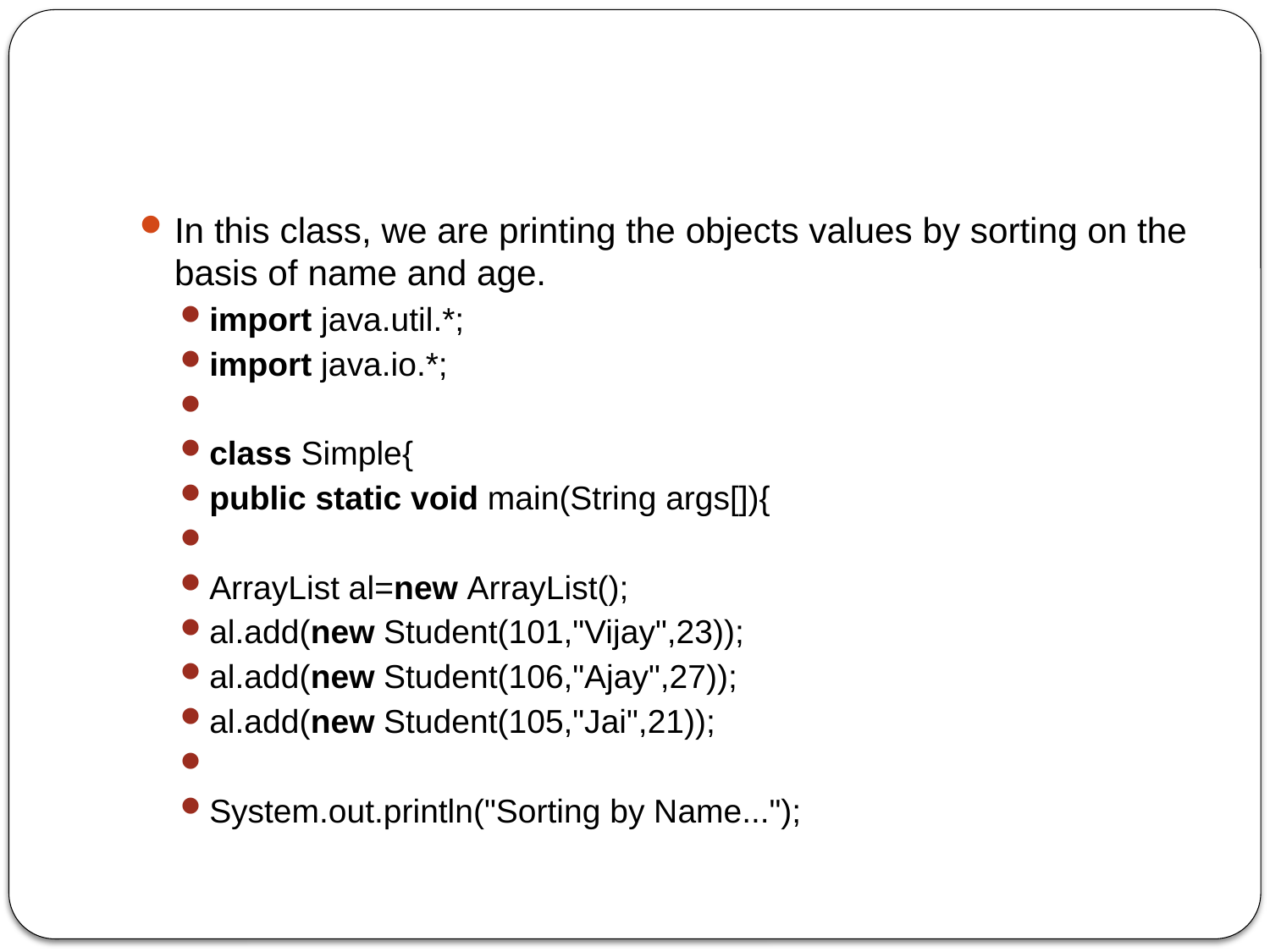

#
In this class, we are printing the objects values by sorting on the basis of name and age.
import java.util.*;
import java.io.*;

class Simple{
public static void main(String args[]){

ArrayList al=new ArrayList();
al.add(new Student(101,"Vijay",23));
al.add(new Student(106,"Ajay",27));
al.add(new Student(105,"Jai",21));

System.out.println("Sorting by Name...");